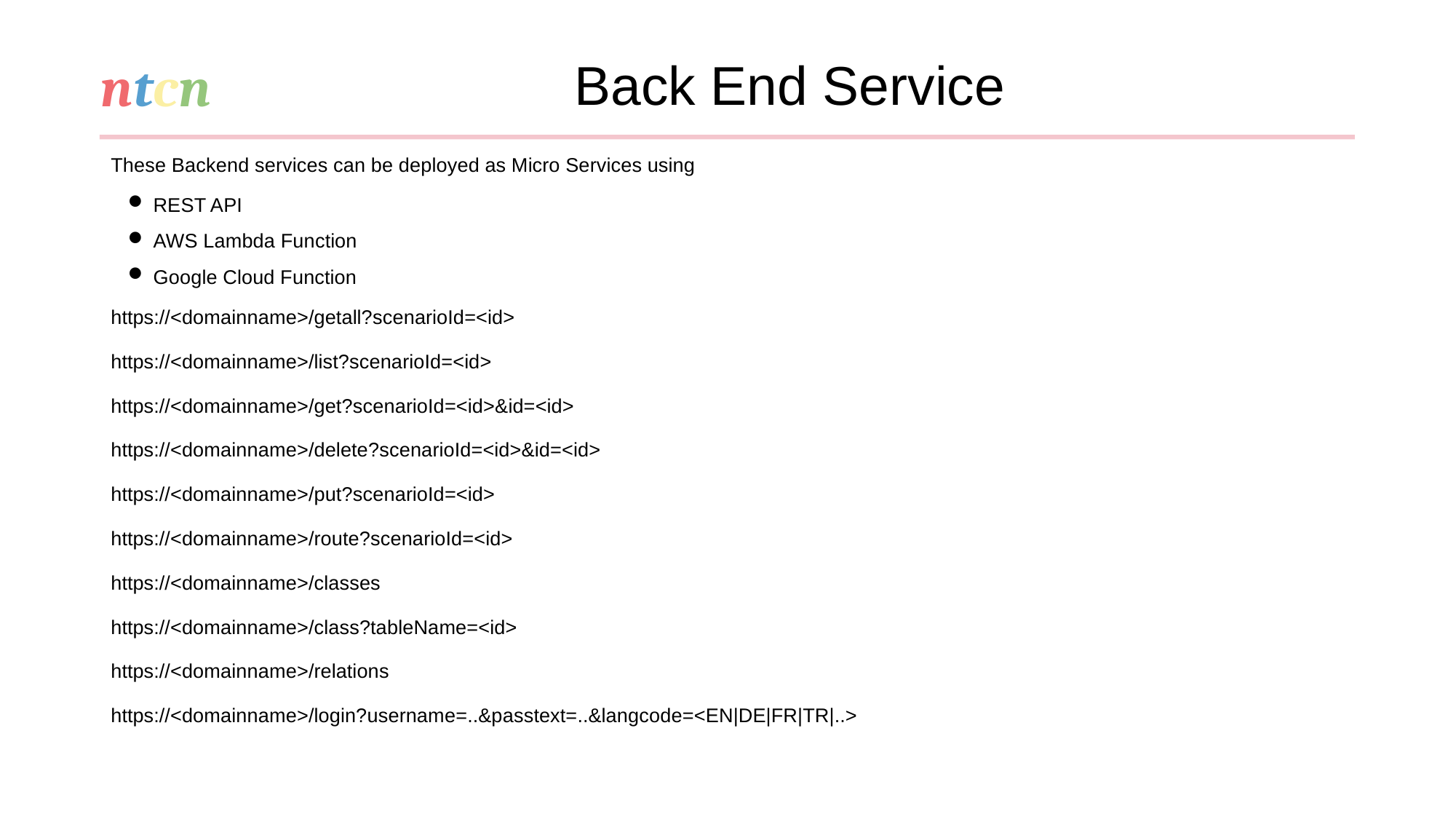

Back End Service
These Backend services can be deployed as Micro Services using
REST API
AWS Lambda Function
Google Cloud Function
https://<domainname>/getall?scenarioId=<id>
https://<domainname>/list?scenarioId=<id>
https://<domainname>/get?scenarioId=<id>&id=<id>
https://<domainname>/delete?scenarioId=<id>&id=<id>
https://<domainname>/put?scenarioId=<id>
https://<domainname>/route?scenarioId=<id>
https://<domainname>/classes
https://<domainname>/class?tableName=<id>
https://<domainname>/relations
https://<domainname>/login?username=..&passtext=..&langcode=<EN|DE|FR|TR|..>